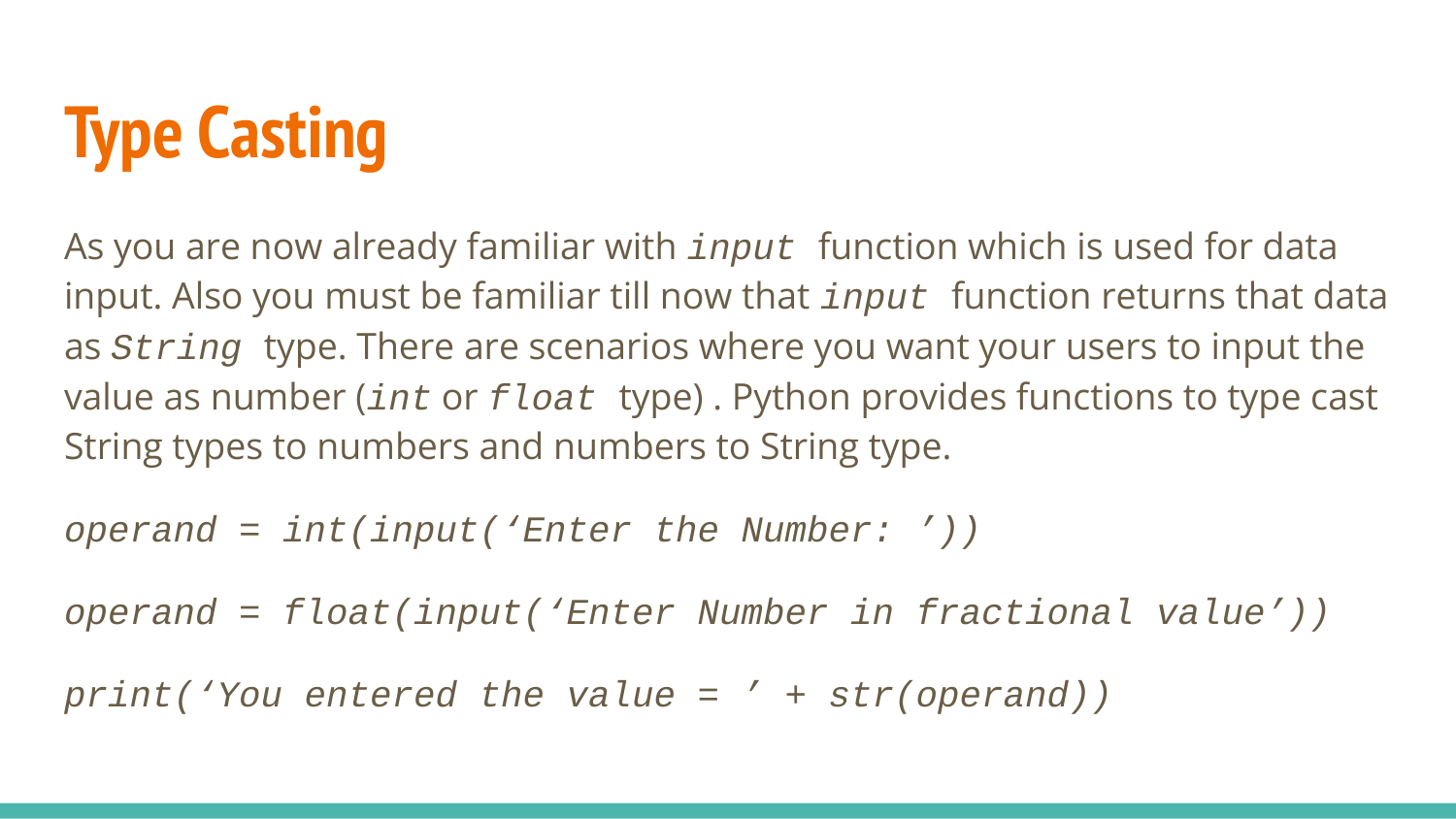

# Type Casting
As you are now already familiar with input function which is used for data input. Also you must be familiar till now that input function returns that data as String type. There are scenarios where you want your users to input the value as number (int or float type) . Python provides functions to type cast String types to numbers and numbers to String type.
operand = int(input(‘Enter the Number: ’))
operand = float(input(‘Enter Number in fractional value’))
print(‘You entered the value = ’ + str(operand))